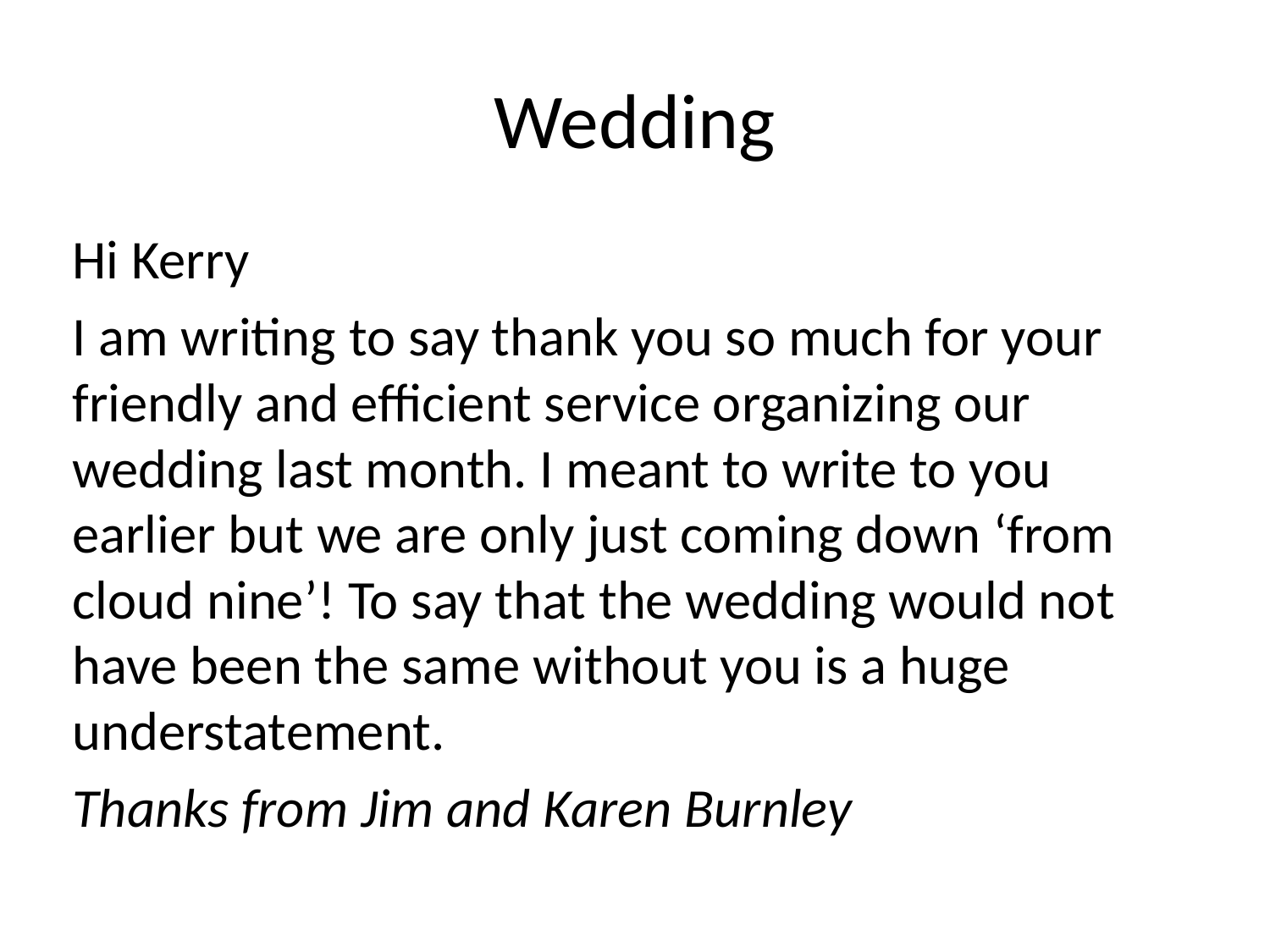

# Wedding
Hi Kerry
I am writing to say thank you so much for your friendly and efficient service organizing our wedding last month. I meant to write to you earlier but we are only just coming down ‘from cloud nine’! To say that the wedding would not have been the same without you is a huge understatement.
Thanks from Jim and Karen Burnley